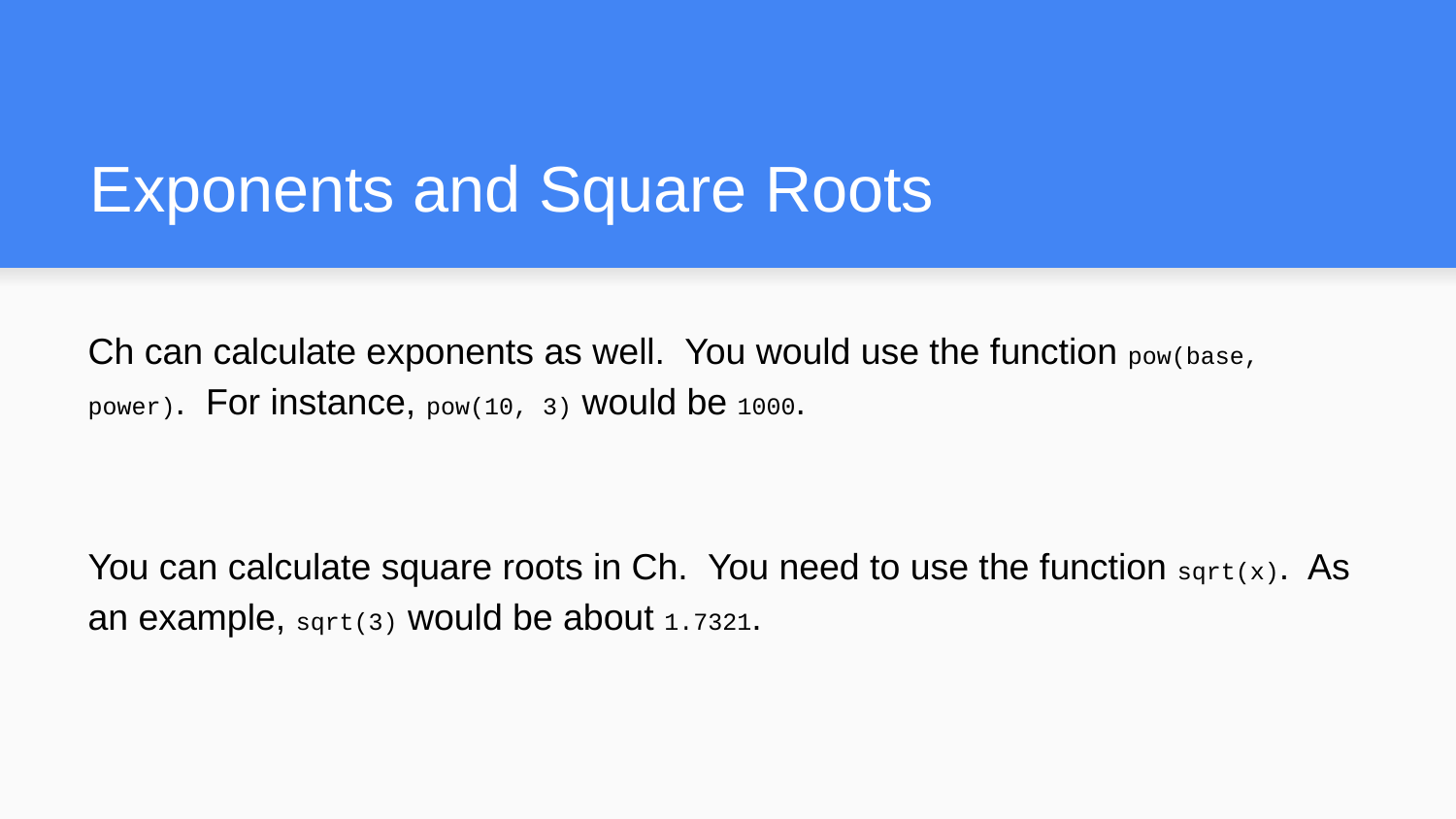

# Exponents and Square Roots
Ch can calculate exponents as well.  You would use the function pow(base, power).  For instance, pow(10, 3) would be 1000.

You can calculate square roots in Ch.  You need to use the function sqrt(x).  As an example, sqrt(3) would be about 1.7321.